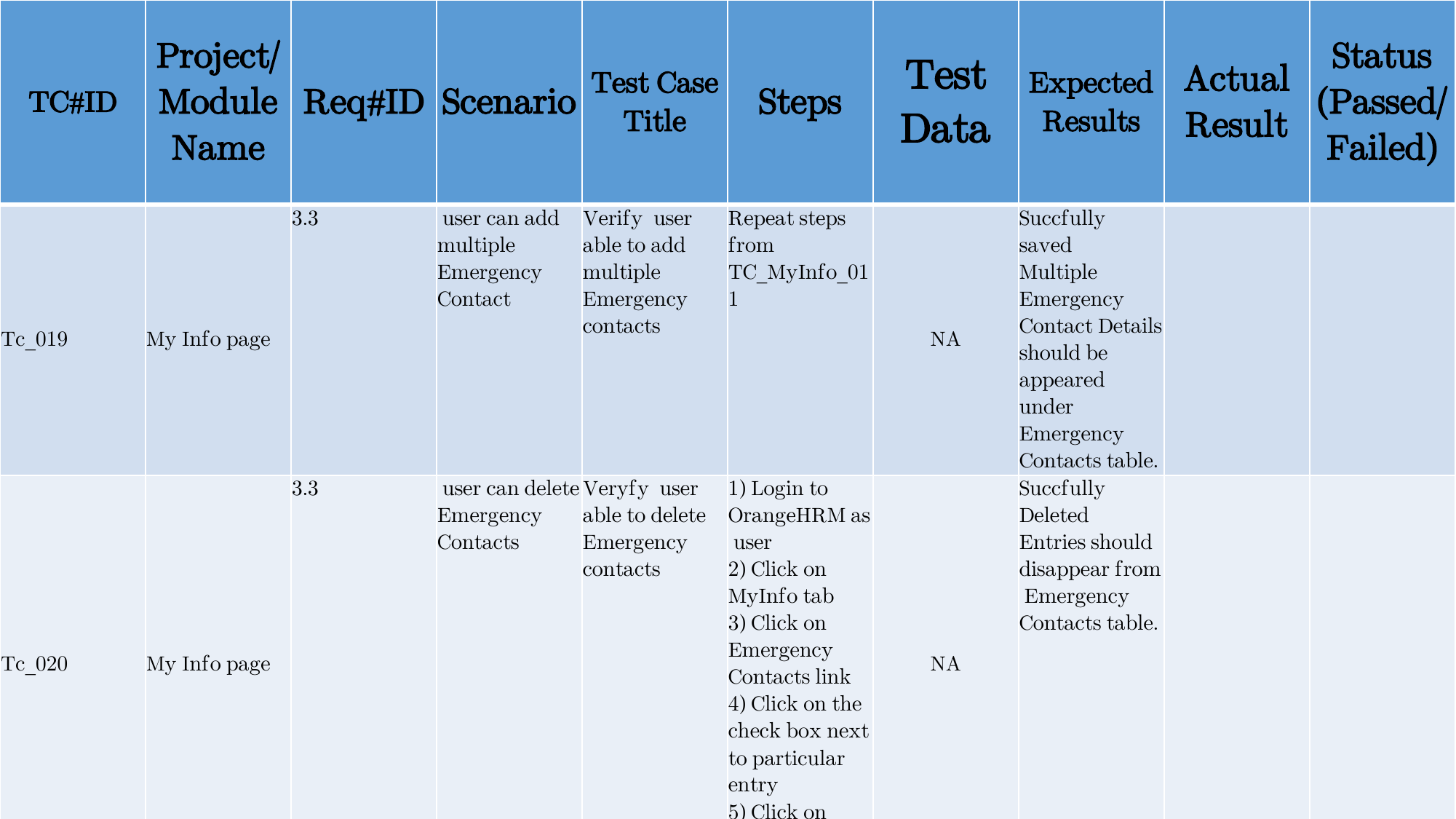

| TC#ID | Project/ModuleName | Req#ID | Scenario | Test Case Title | Steps | Test Data | Expected Results | Actual Result | Status (Passed/Failed) |
| --- | --- | --- | --- | --- | --- | --- | --- | --- | --- |
| Tc\_019 | My Info page | 3.3 | user can add multiple Emergency Contact | Verify user able to add multiple Emergency contacts | Repeat steps from TC\_MyInfo\_011 | NA | Succfully saved Multiple Emergency Contact Details should be appeared under Emergency Contacts table. |  |  |
| Tc\_020 | My Info page | 3.3 | user can delete Emergency Contacts | Veryfy user able to delete Emergency contacts | 1) Login to OrangeHRM as user 2) Click on MyInfo tab 3) Click on Emergency Contacts link 4) Click on the check box next to particular entry 5) Click on Delete button | NA | Succfully Deleted Entries should disappear from Emergency Contacts table. |  |  |
| Tc\_021 | My Info page | 3.3 | user can add Dependant | Verify user able to add dependant | 1) Login to OrangeHRM as user 2) Click on MyInfo tab 3) Click on Depandants link 4) Click on Add button under Assigned Dependents 5) Provide details Name (mandatory field) Relationship(select from drop down) Date of Birth 6) Click on Save button | NA | Succfully saved Depandant Details should be appeared under Assigned Dependants table. |  |  |
#